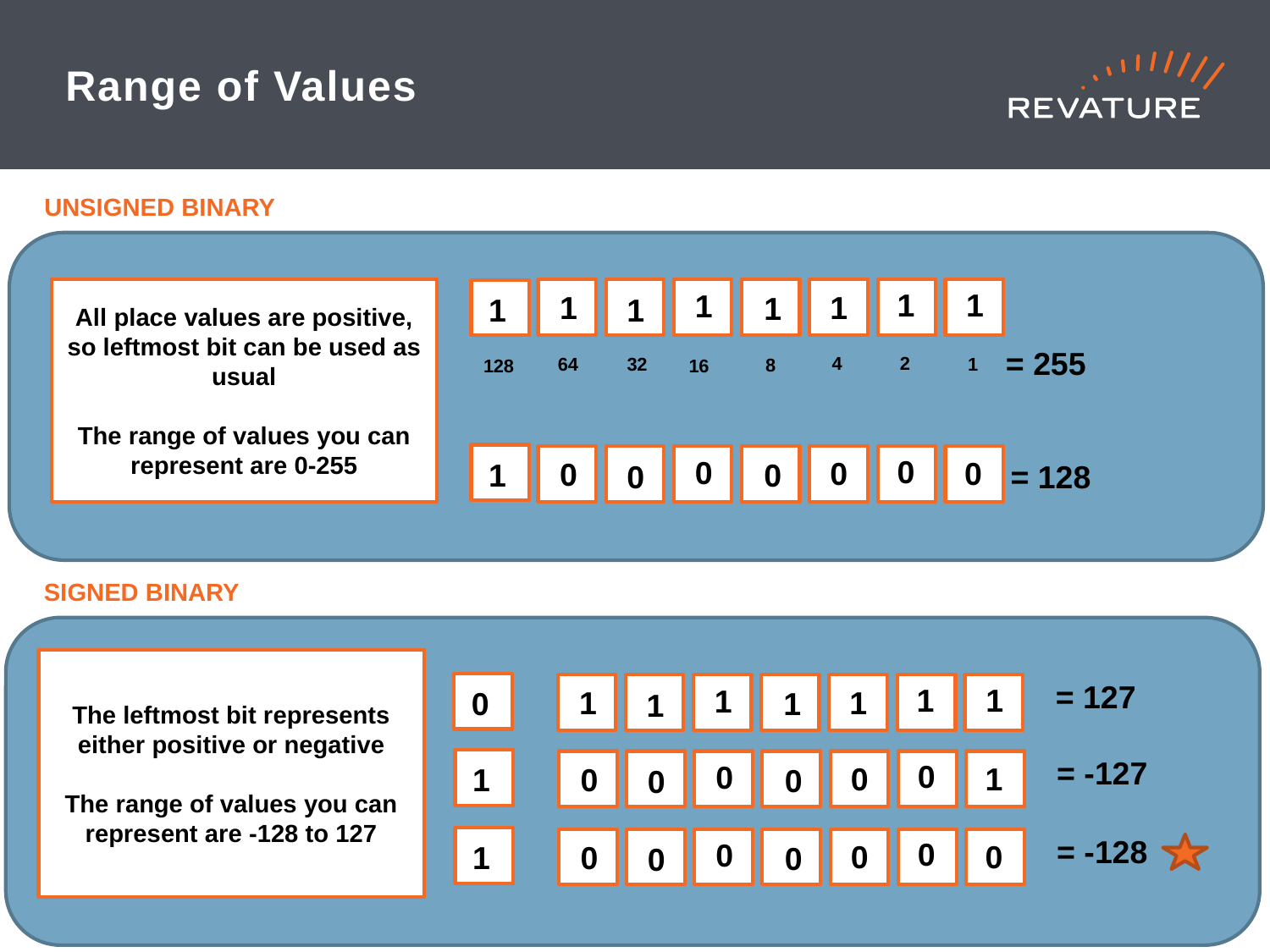

# Range of Values
UNSIGNED BINARY

All place values are positive, so leftmost bit can be used as usual

The range of values you can represent are 0-255
1
1

1

1
1
1
1
1
= 255
4
2
64
32
1
8
16
128

0

0

0
0
0
1
0
0
= 128
SIGNED BINARY

The leftmost bit represents either positive or negative

The range of values you can represent are -128 to 127
= 127

1
1

1

1
1
0
1
1
= -127

0

0

0
1
0
1
0
0
= -128

0

0

0
0
0
1
0
0

7